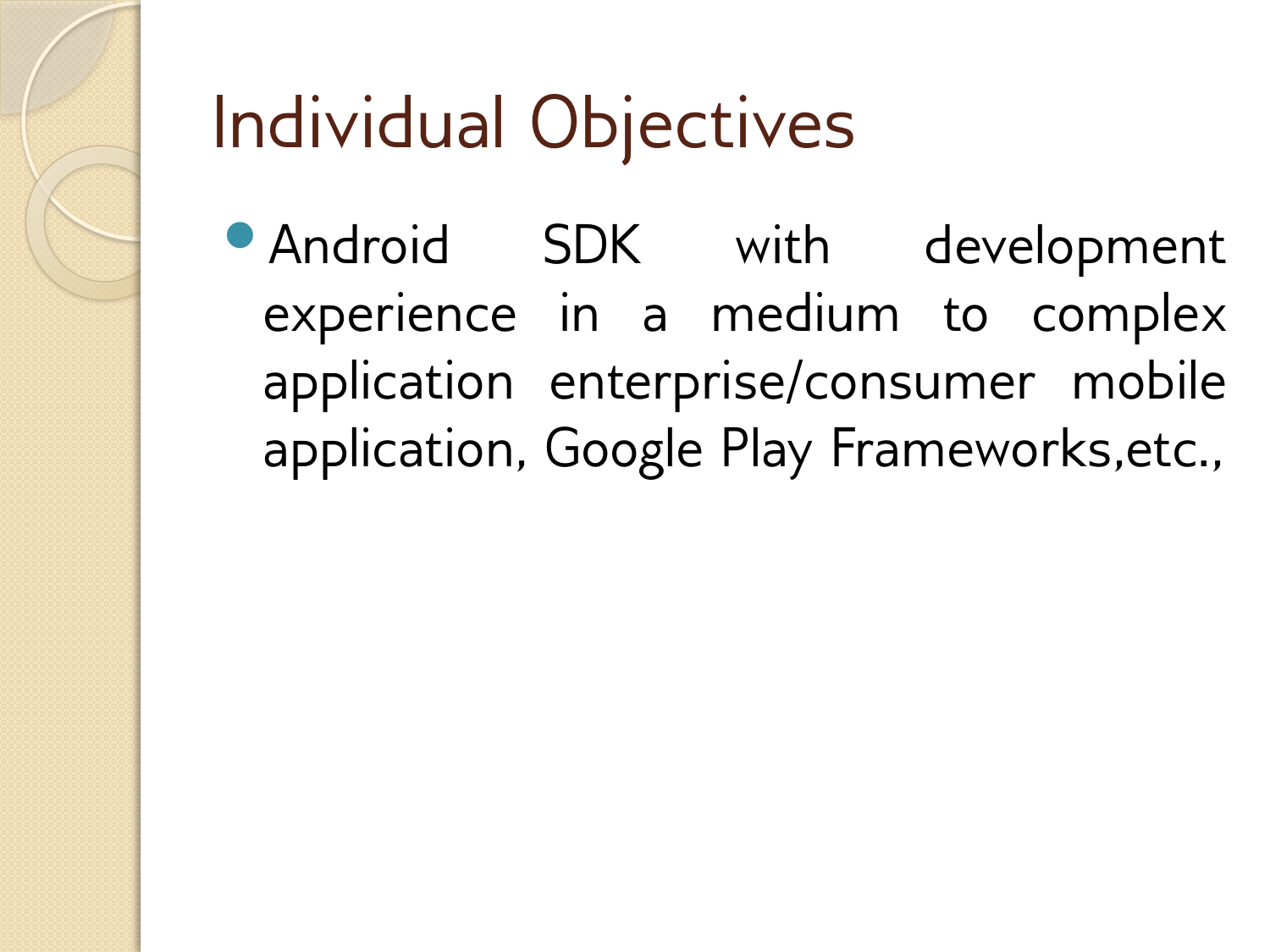

# Individual Objectives
Android SDK with development experience in a medium to complex application enterprise/consumer mobile application, Google Play Frameworks,etc.,